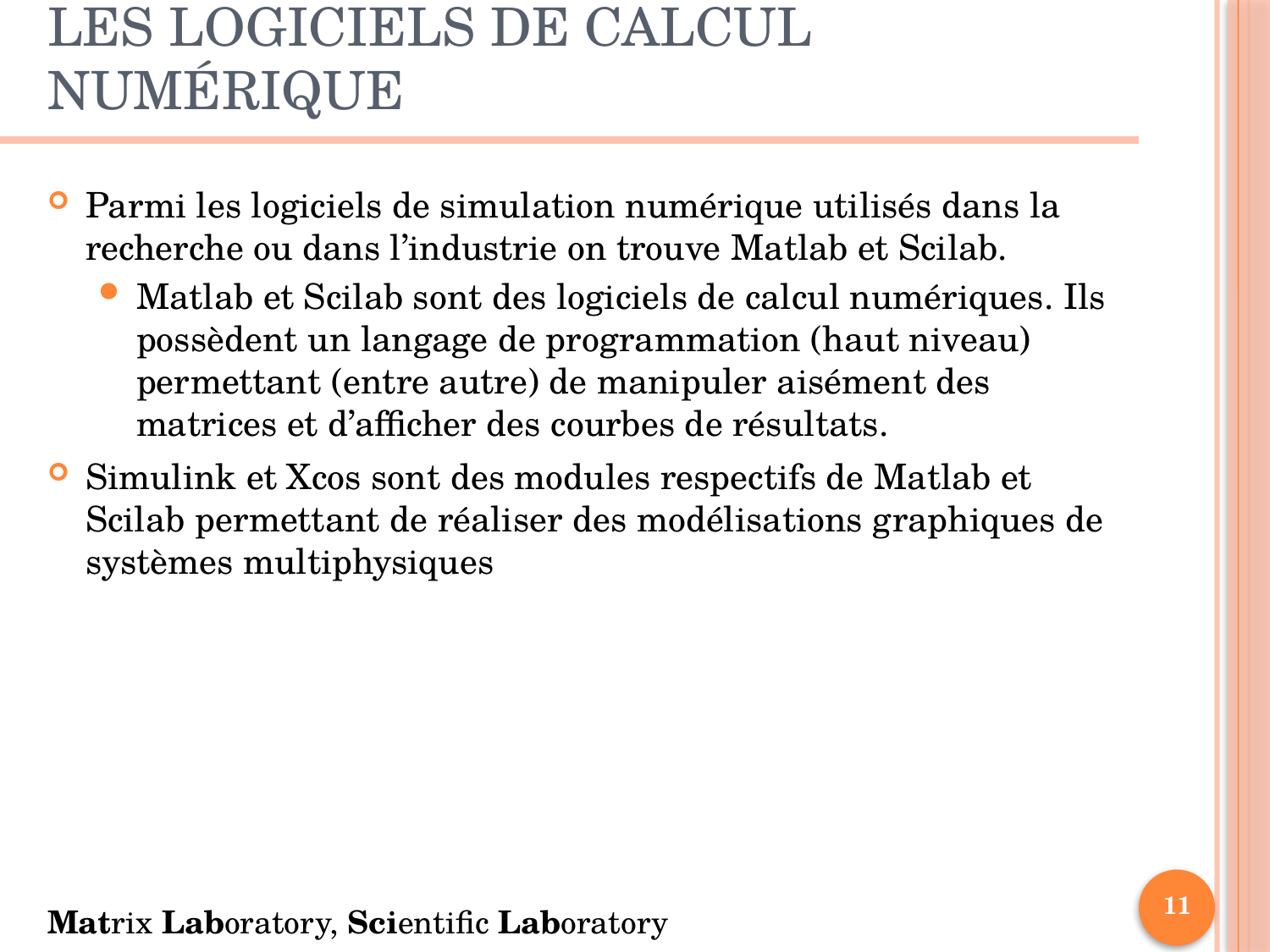

# Les logiciels de calcul numérique
Parmi les logiciels de simulation numérique utilisés dans la recherche ou dans l’industrie on trouve Matlab et Scilab.
Matlab et Scilab sont des logiciels de calcul numériques. Ils possèdent un langage de programmation (haut niveau) permettant (entre autre) de manipuler aisément des matrices et d’afficher des courbes de résultats.
Simulink et Xcos sont des modules respectifs de Matlab et Scilab permettant de réaliser des modélisations graphiques de systèmes multiphysiques
11
Matrix Laboratory, Scientific Laboratory